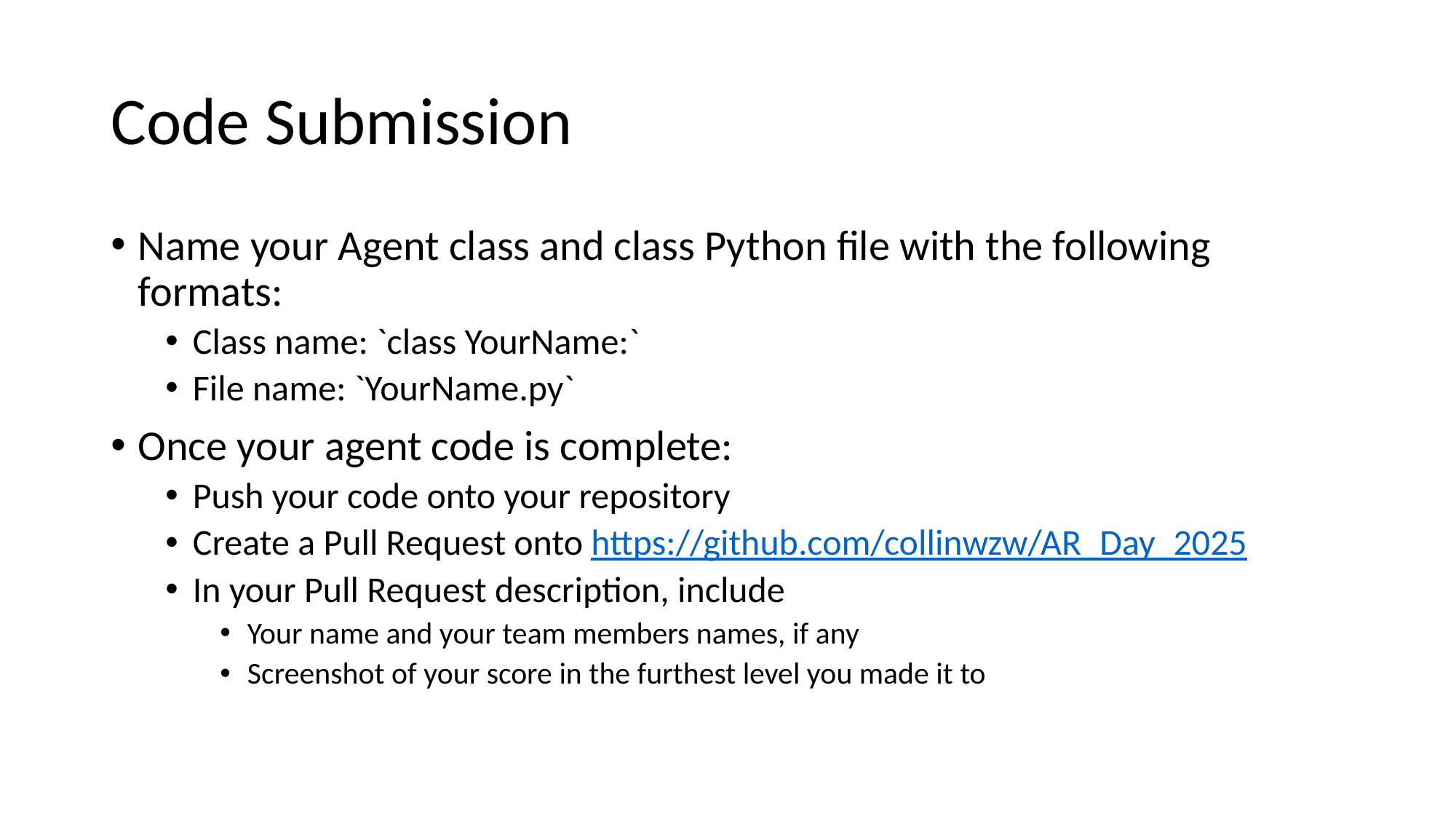

# Code Submission
Name your Agent class and class Python file with the following formats:
Class name: `class YourName:`
File name: `YourName.py`
Once your agent code is complete:
Push your code onto your repository
Create a Pull Request onto https://github.com/collinwzw/AR_Day_2025
In your Pull Request description, include
Your name and your team members names, if any
Screenshot of your score in the furthest level you made it to